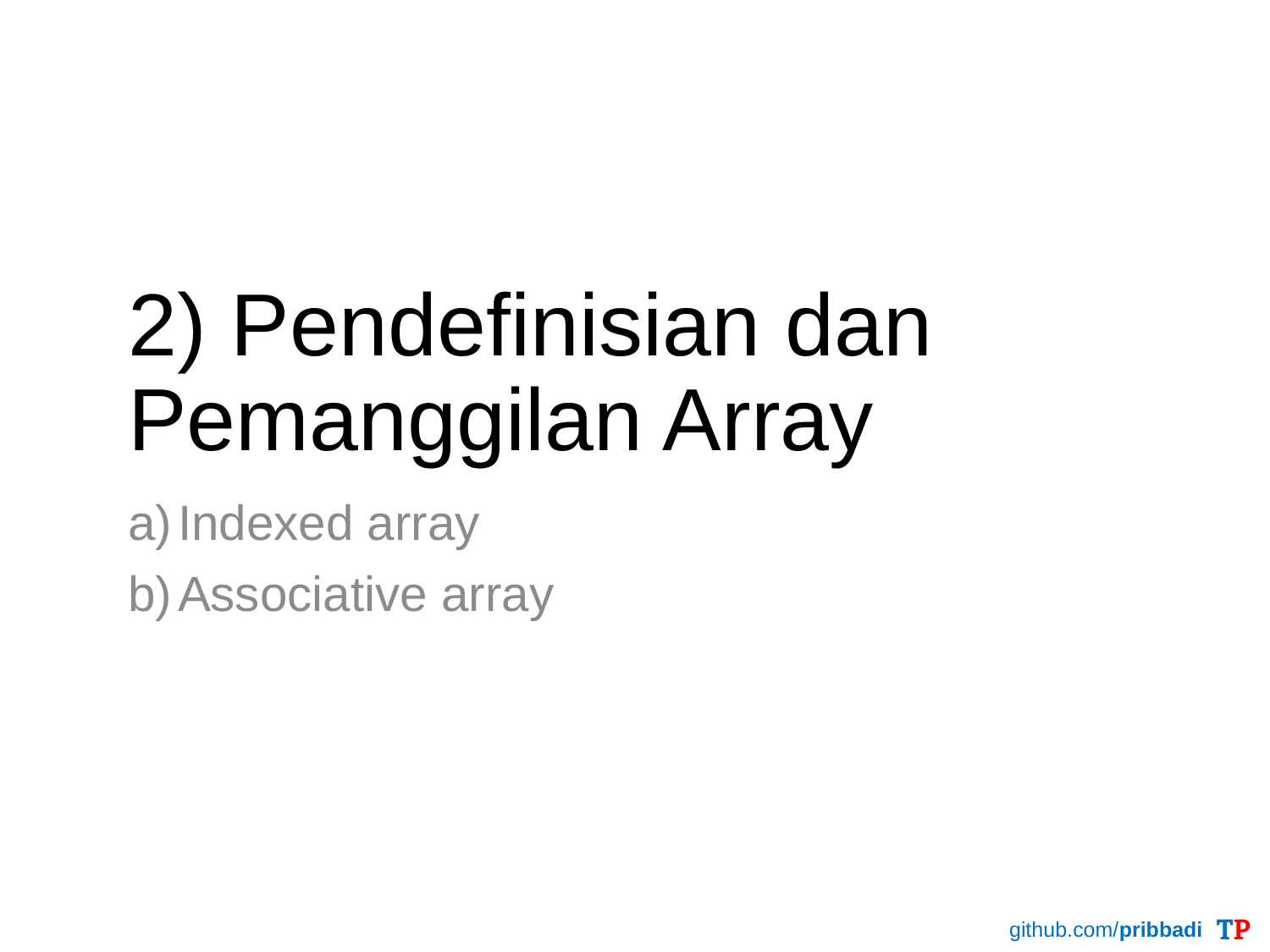

# 2) Pendefinisian dan Pemanggilan Array
Indexed array
Associative array